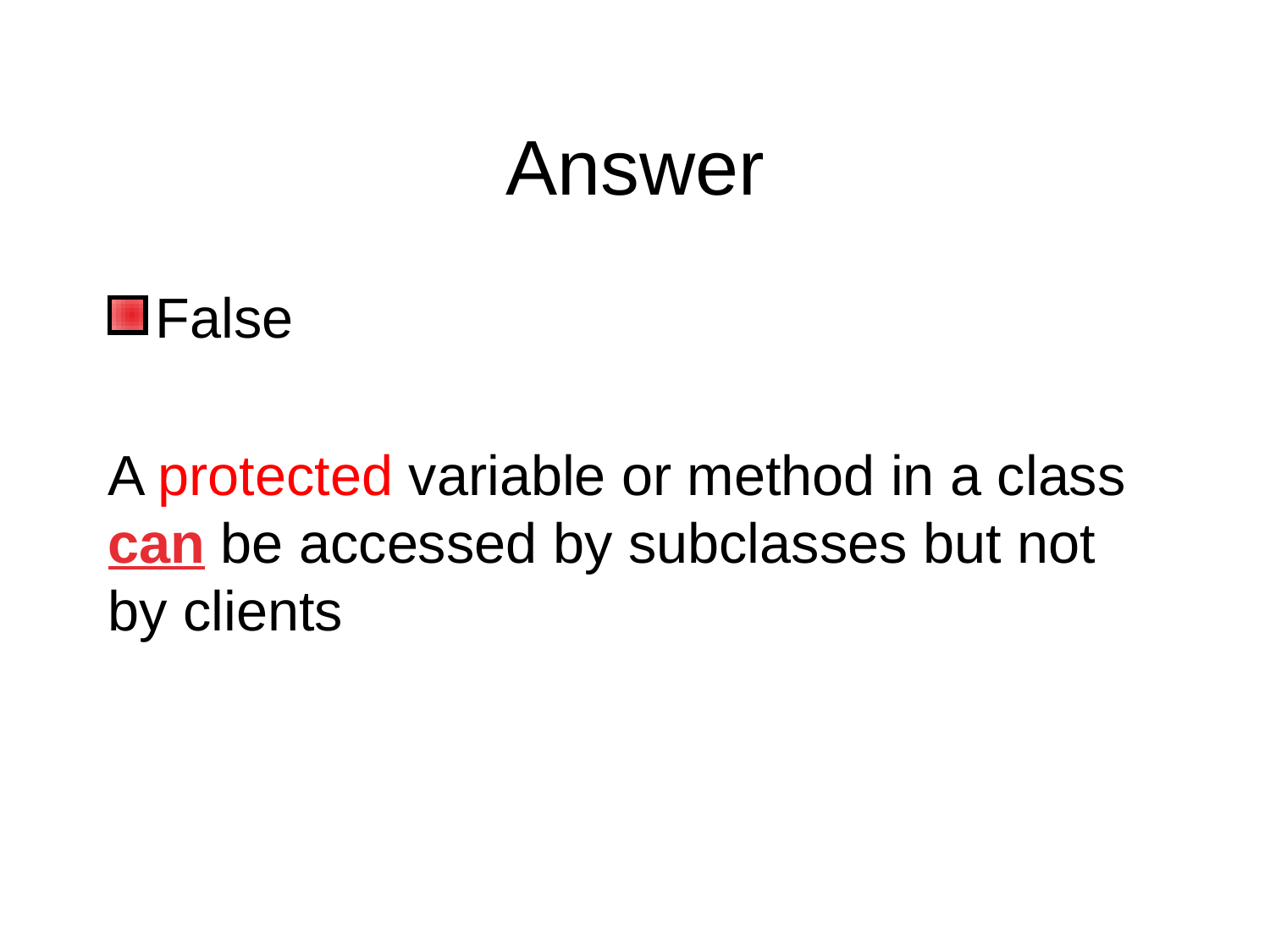

# Answer
False

A protected variable or method in a class can be accessed by subclasses but not by clients